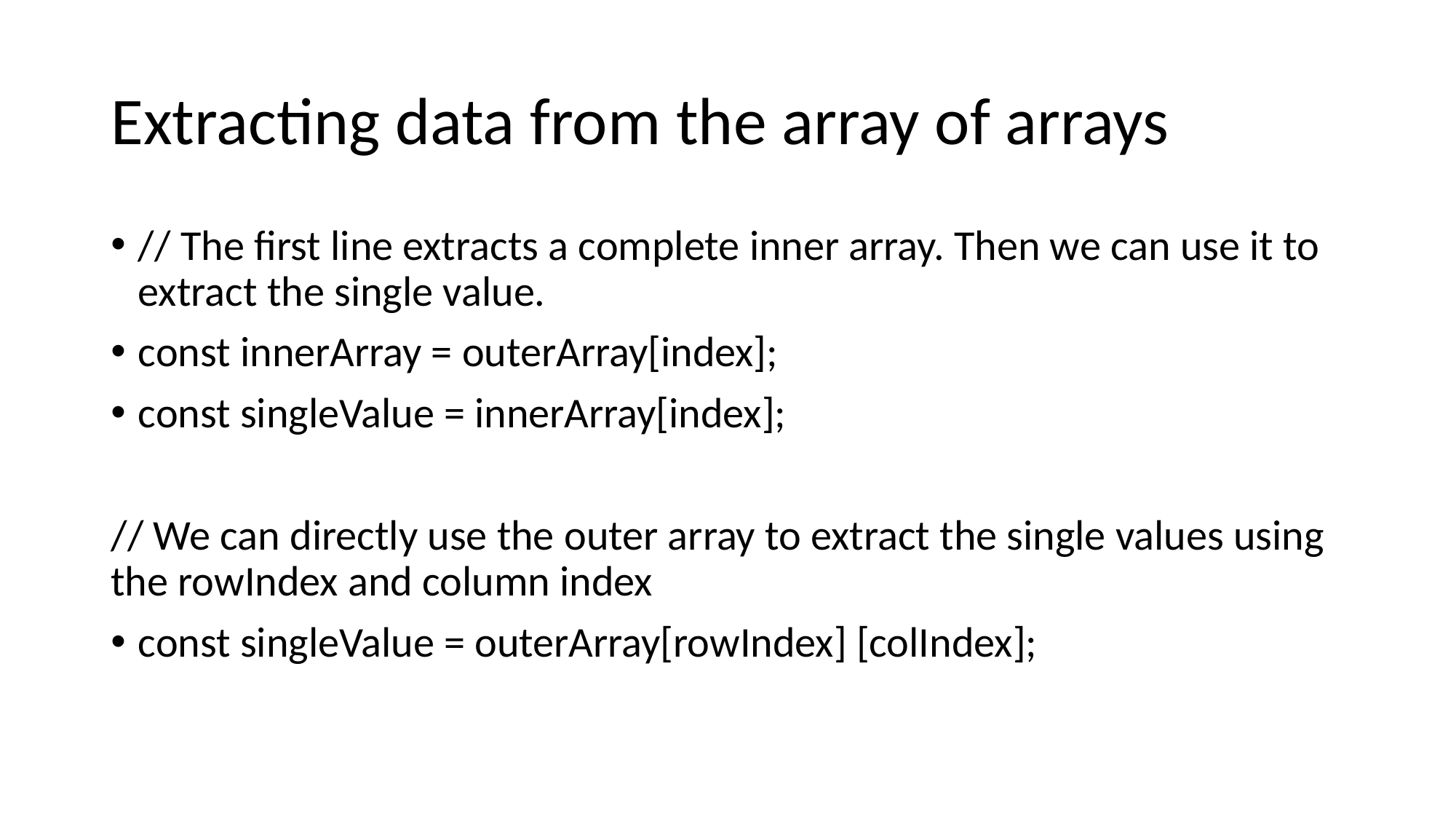

# Extracting data from the array of arrays
// The first line extracts a complete inner array. Then we can use it to extract the single value.
const innerArray = outerArray[index];
const singleValue = innerArray[index];

// We can directly use the outer array to extract the single values using the rowIndex and column index
const singleValue = outerArray[rowIndex] [colIndex];